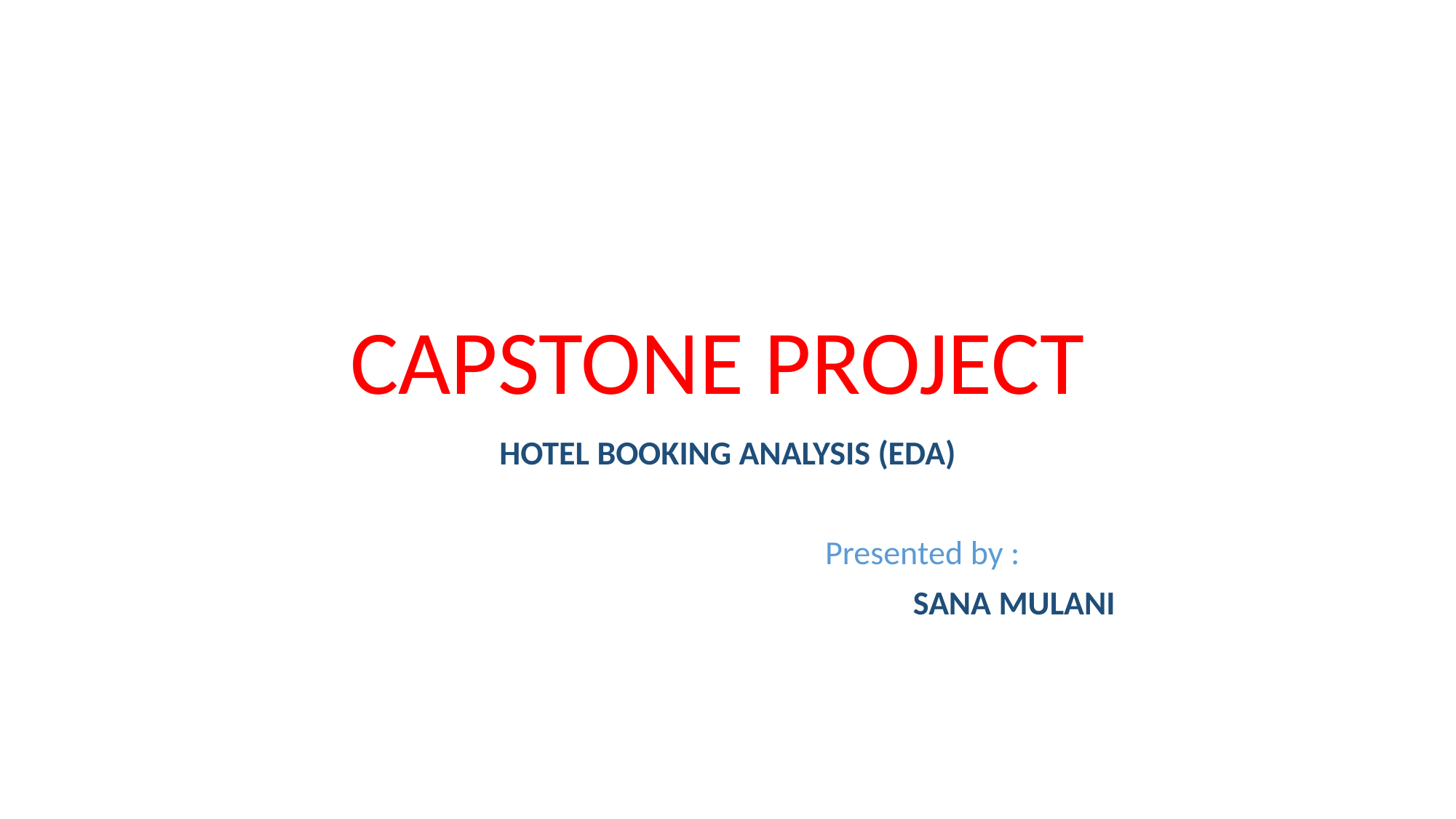

# CAPSTONE PROJECT
HOTEL BOOKING ANALYSIS (EDA)

                                                   Presented by :
                                                                           SANA MULANI